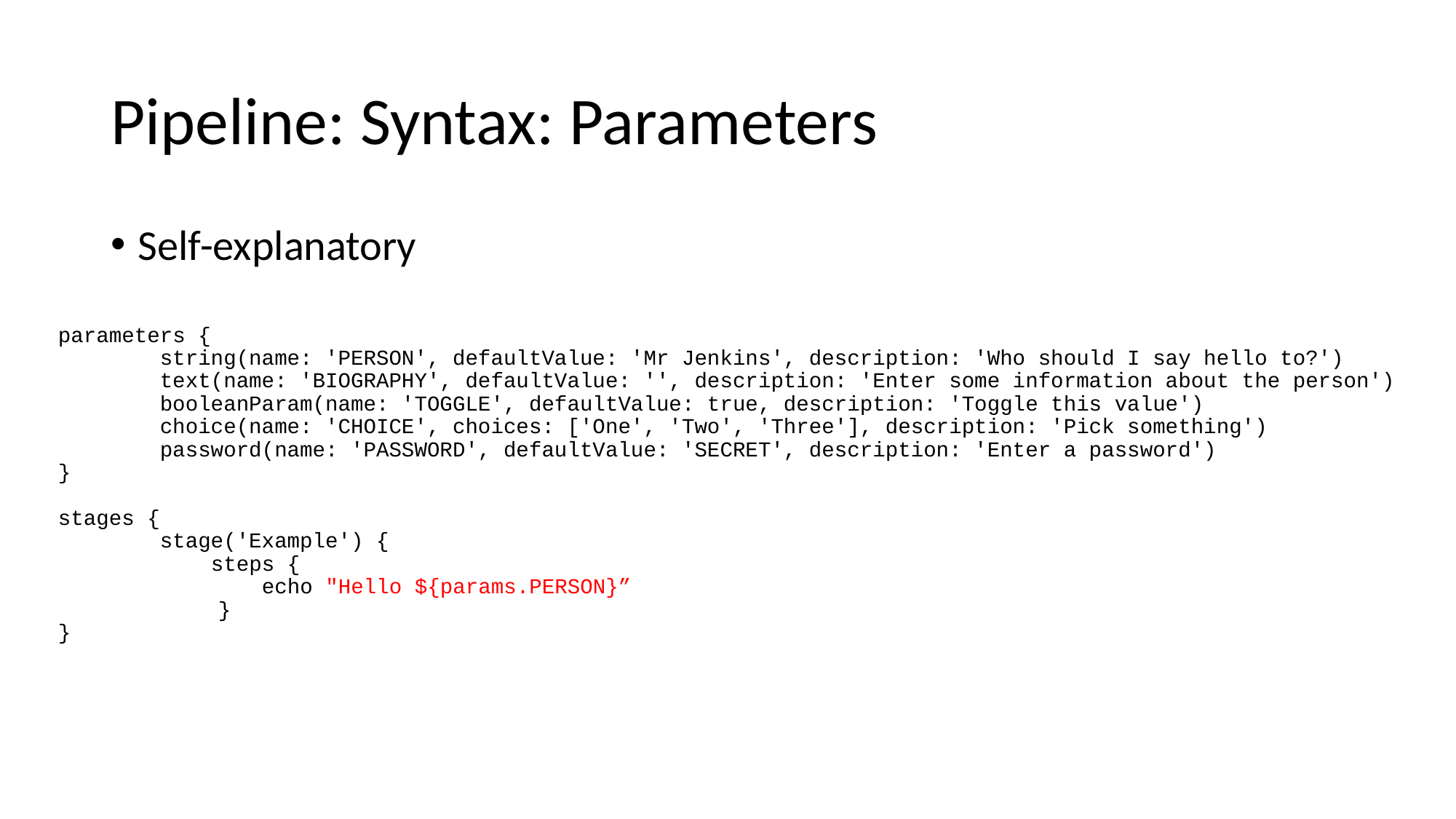

# Pipeline: Syntax: Parameters
Self-explanatory
parameters {
        string(name: 'PERSON', defaultValue: 'Mr Jenkins', description: 'Who should I say hello to?')
        text(name: 'BIOGRAPHY', defaultValue: '', description: 'Enter some information about the person')
        booleanParam(name: 'TOGGLE', defaultValue: true, description: 'Toggle this value')
        choice(name: 'CHOICE', choices: ['One', 'Two', 'Three'], description: 'Pick something')
        password(name: 'PASSWORD', defaultValue: 'SECRET', description: 'Enter a password')
}

stages {
        stage('Example') {
            steps {
                echo "Hello ${params.PERSON}”
	    }
}